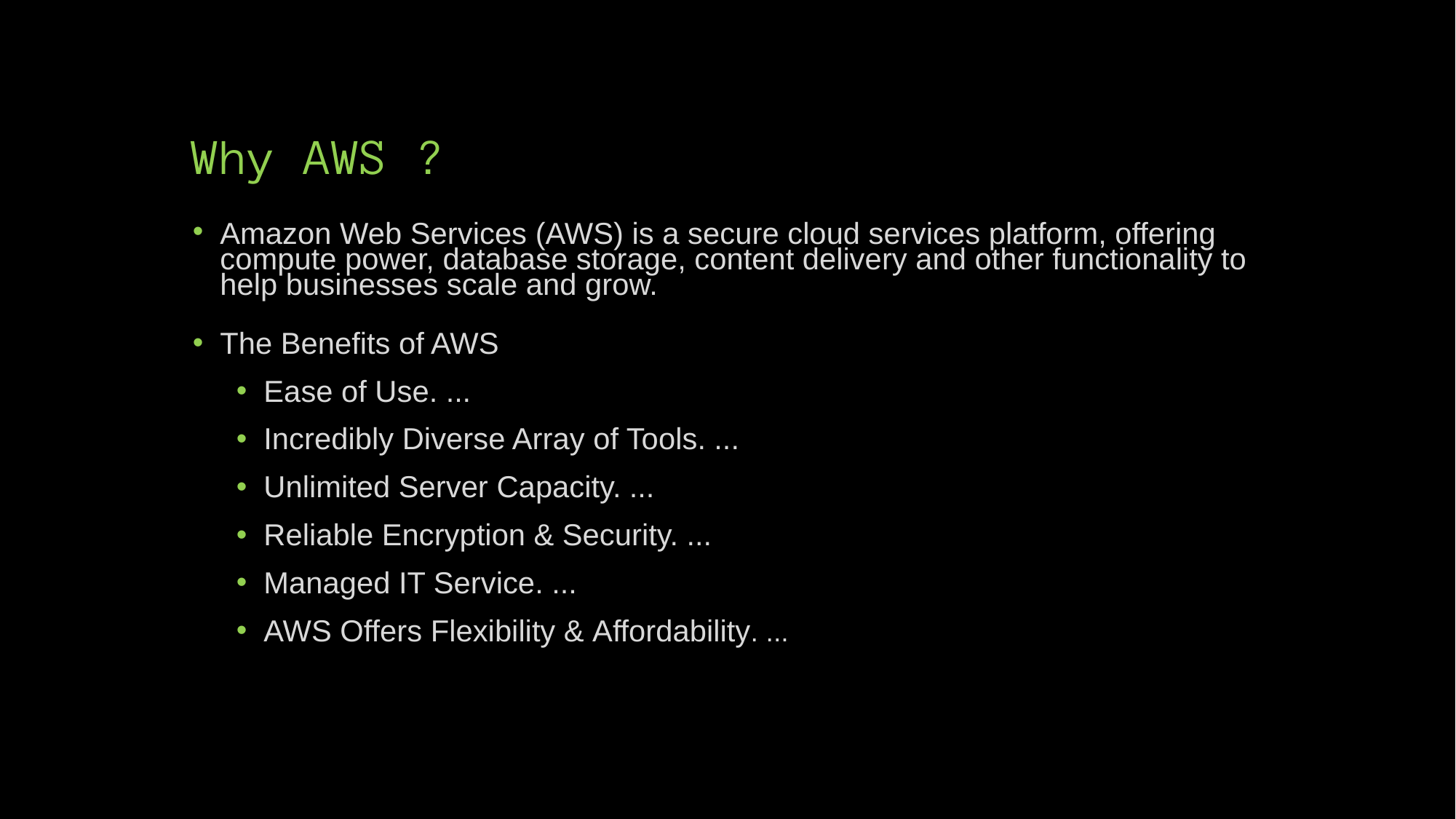

# Why AWS ?
Amazon Web Services (AWS) is a secure cloud services platform, offering compute power, database storage, content delivery and other functionality to help businesses scale and grow.
The Benefits of AWS
Ease of Use. ...
Incredibly Diverse Array of Tools. ...
Unlimited Server Capacity. ...
Reliable Encryption & Security. ...
Managed IT Service. ...
AWS Offers Flexibility & Affordability. ...